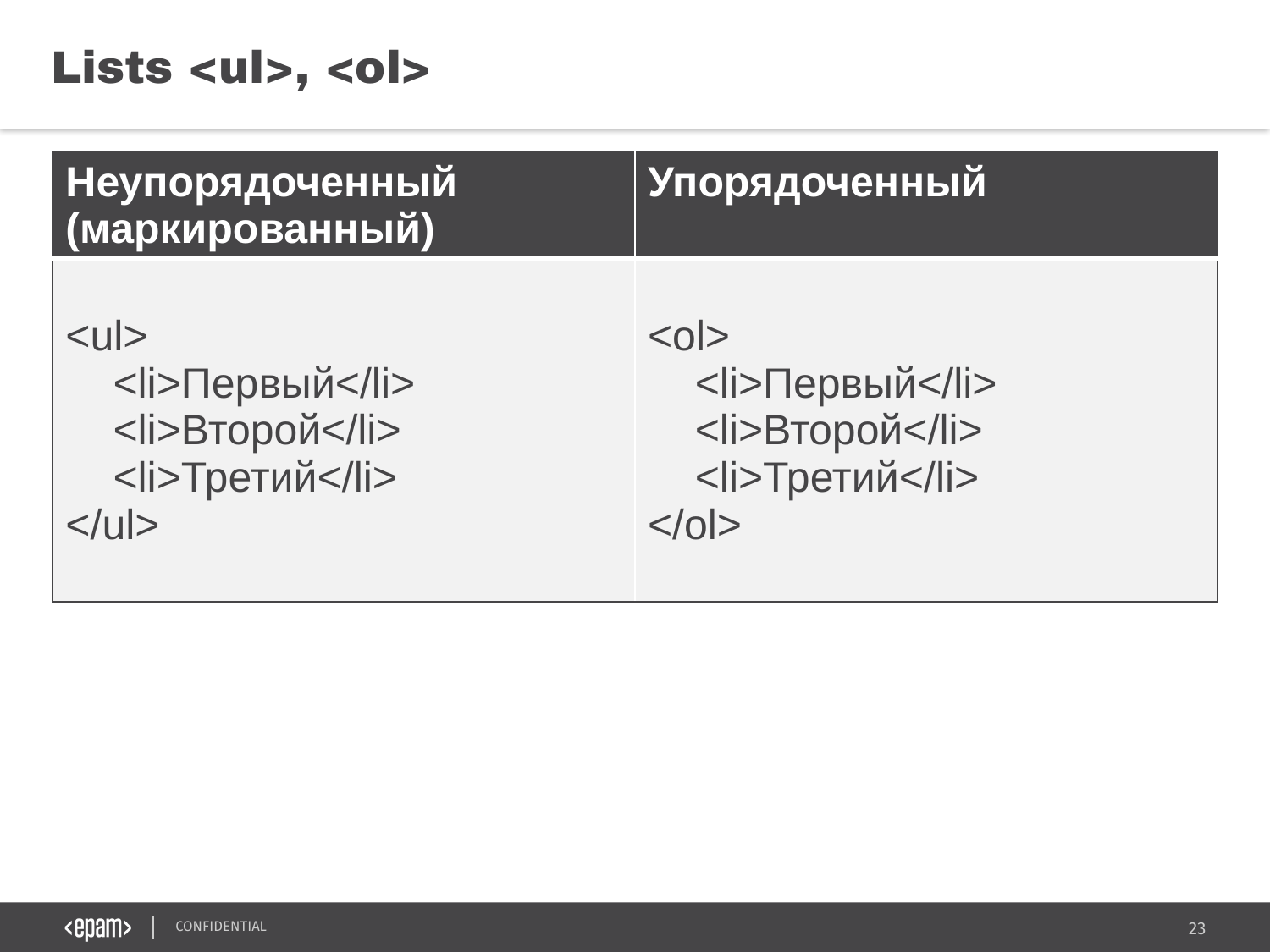

Lists <ul>, <ol>
| Неупорядоченный (маркированный) | Упорядоченный |
| --- | --- |
| <ul> <li>Первый</li> <li>Второй</li> <li>Третий</li> </ul> | <ol> <li>Первый</li> <li>Второй</li> <li>Третий</li> </ol> |